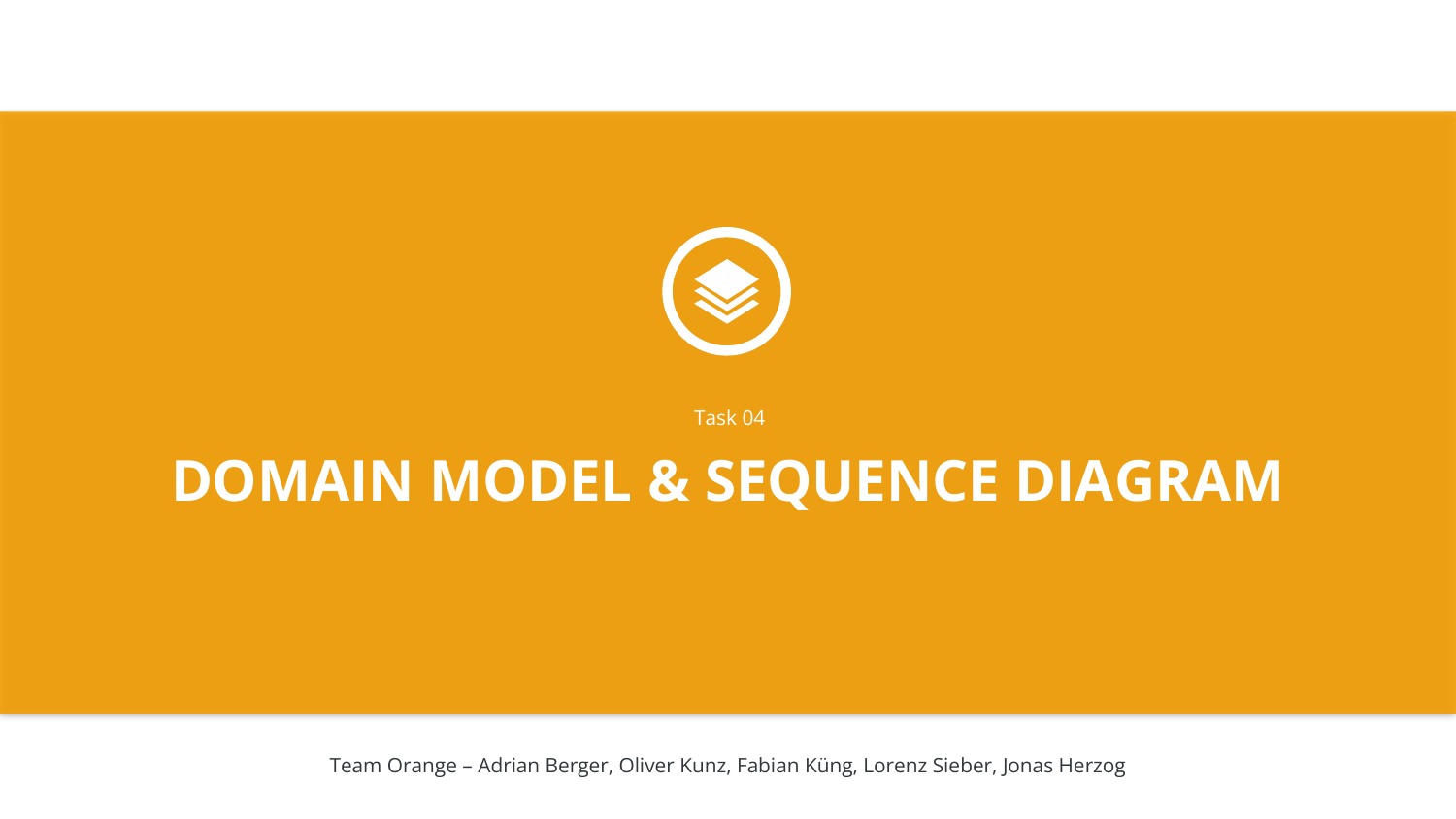

Task 04
DOMAIN MODEL & SEQUENCE DIAGRAM
Team Orange – Adrian Berger, Oliver Kunz, Fabian Küng, Lorenz Sieber, Jonas Herzog